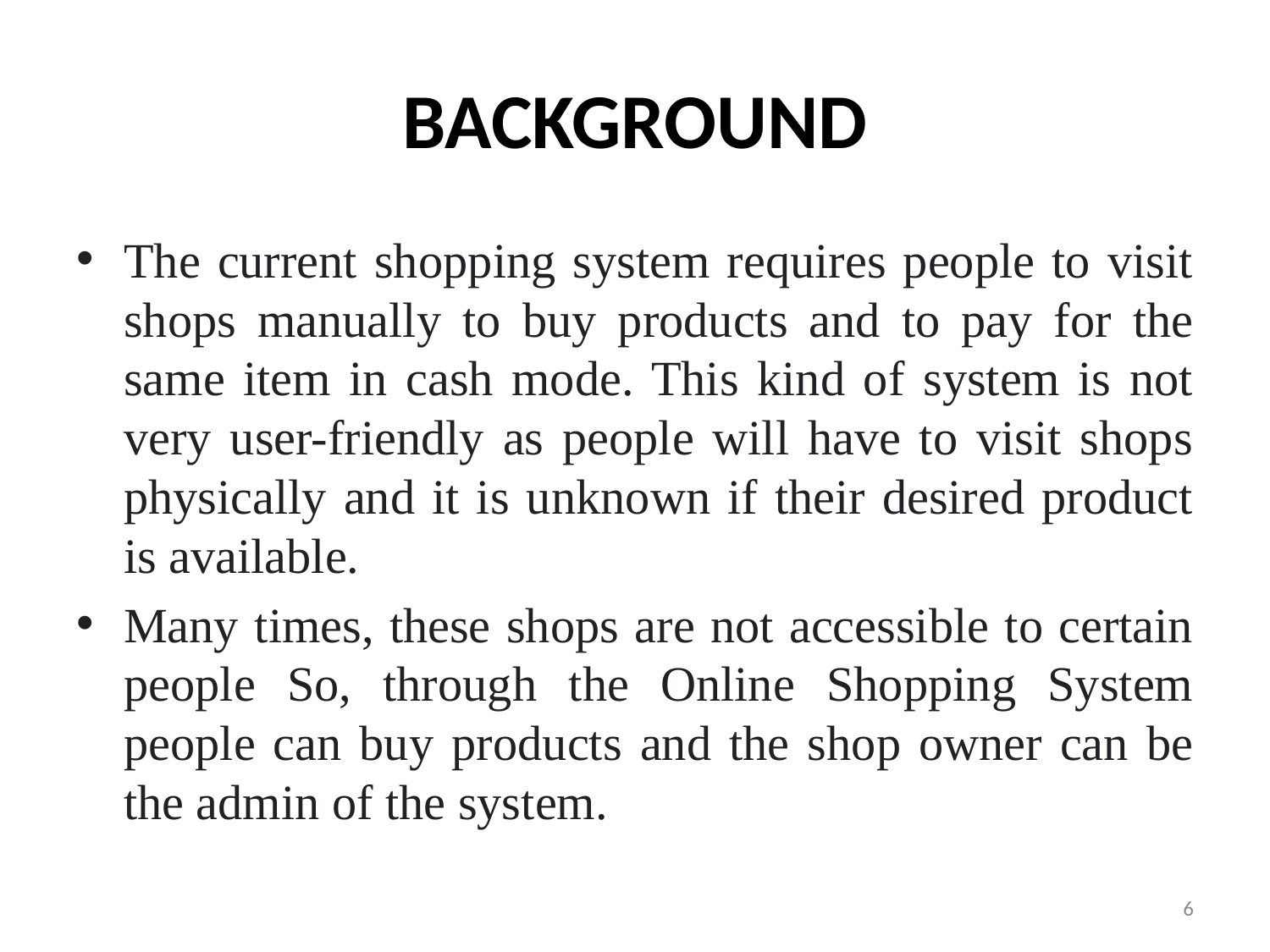

# background
The current shopping system requires people to visit shops manually to buy products and to pay for the same item in cash mode. This kind of system is not very user-friendly as people will have to visit shops physically and it is unknown if their desired product is available.
Many times, these shops are not accessible to certain people So, through the Online Shopping System people can buy products and the shop owner can be the admin of the system.
6